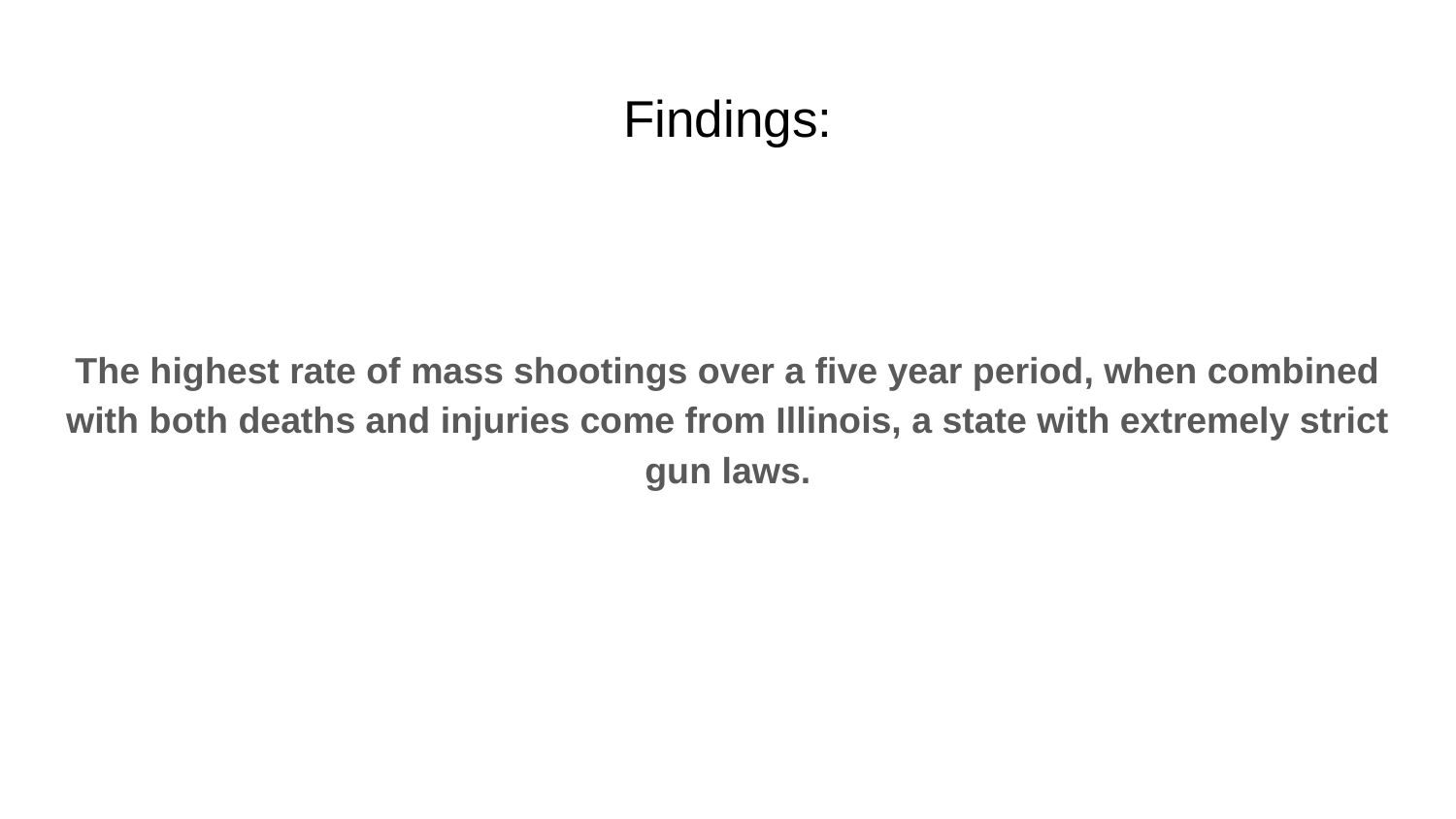

# Findings:

The highest rate of mass shootings over a five year period, when combined with both deaths and injuries come from Illinois, a state with extremely strict gun laws.